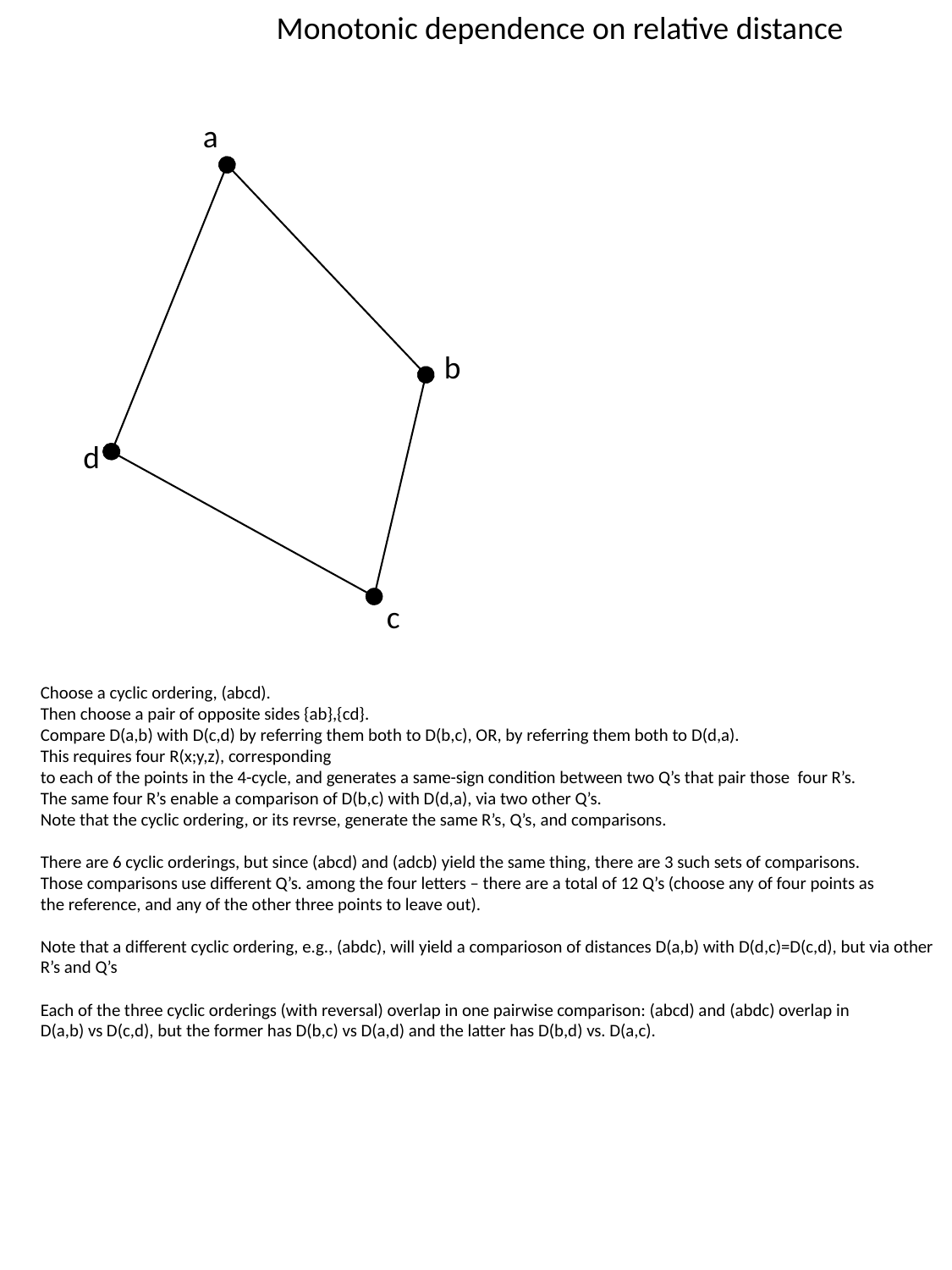

Monotonic dependence on relative distance
a
b
d
c
Choose a cyclic ordering, (abcd).
Then choose a pair of opposite sides {ab},{cd}.
Compare D(a,b) with D(c,d) by referring them both to D(b,c), OR, by referring them both to D(d,a).
This requires four R(x;y,z), corresponding
to each of the points in the 4-cycle, and generates a same-sign condition between two Q’s that pair those  four R’s.
The same four R’s enable a comparison of D(b,c) with D(d,a), via two other Q’s.
Note that the cyclic ordering, or its revrse, generate the same R’s, Q’s, and comparisons.

There are 6 cyclic orderings, but since (abcd) and (adcb) yield the same thing, there are 3 such sets of comparisons.
Those comparisons use different Q’s. among the four letters – there are a total of 12 Q’s (choose any of four points as
the reference, and any of the other three points to leave out).

Note that a different cyclic ordering, e.g., (abdc), will yield a comparioson of distances D(a,b) with D(d,c)=D(c,d), but via other
R’s and Q’s

Each of the three cyclic orderings (with reversal) overlap in one pairwise comparison: (abcd) and (abdc) overlap in
D(a,b) vs D(c,d), but the former has D(b,c) vs D(a,d) and the latter has D(b,d) vs. D(a,c).